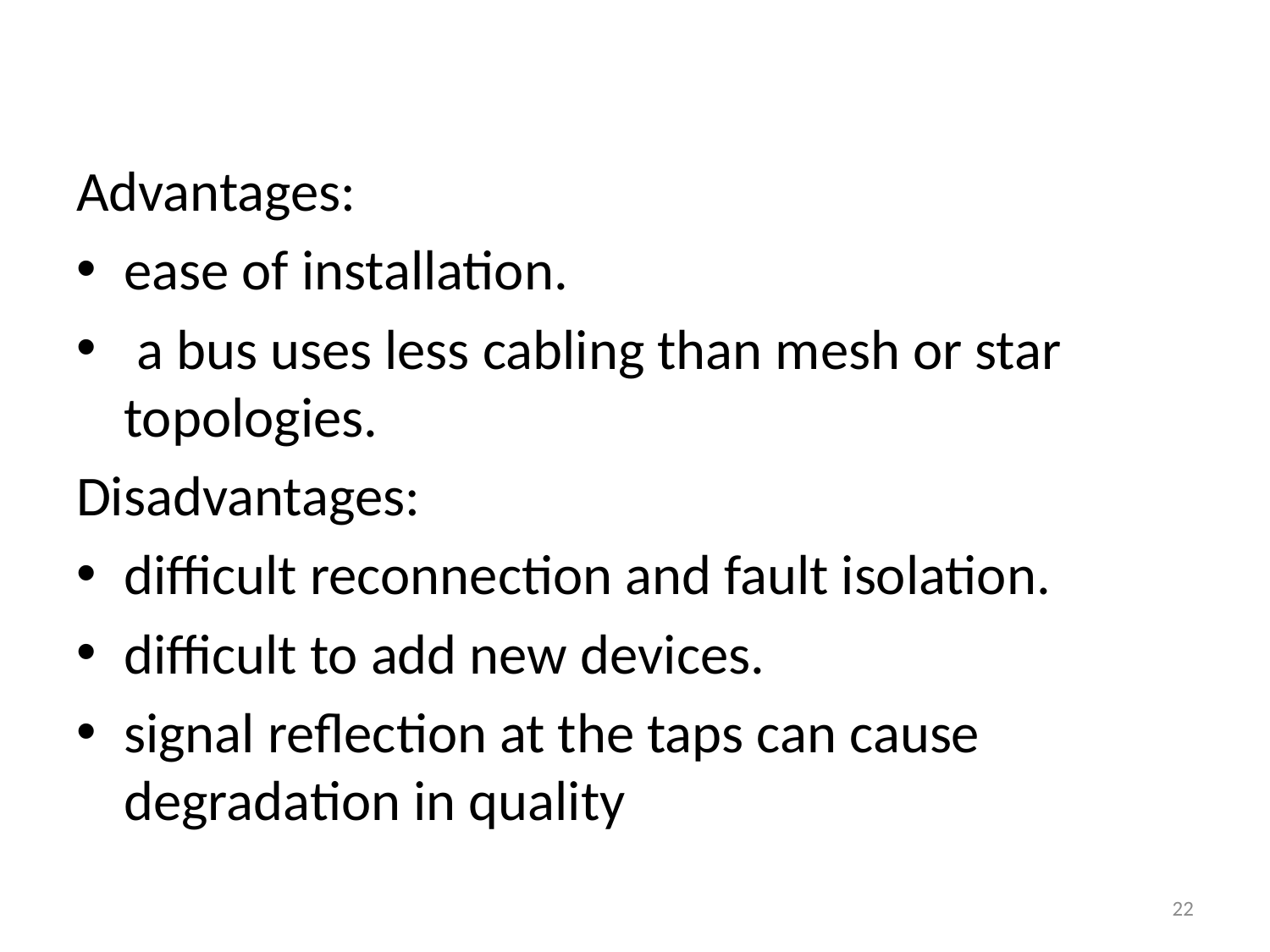

#
Advantages:
ease of installation.
 a bus uses less cabling than mesh or star topologies.
Disadvantages:
difficult reconnection and fault isolation.
difficult to add new devices.
signal reflection at the taps can cause degradation in quality

22